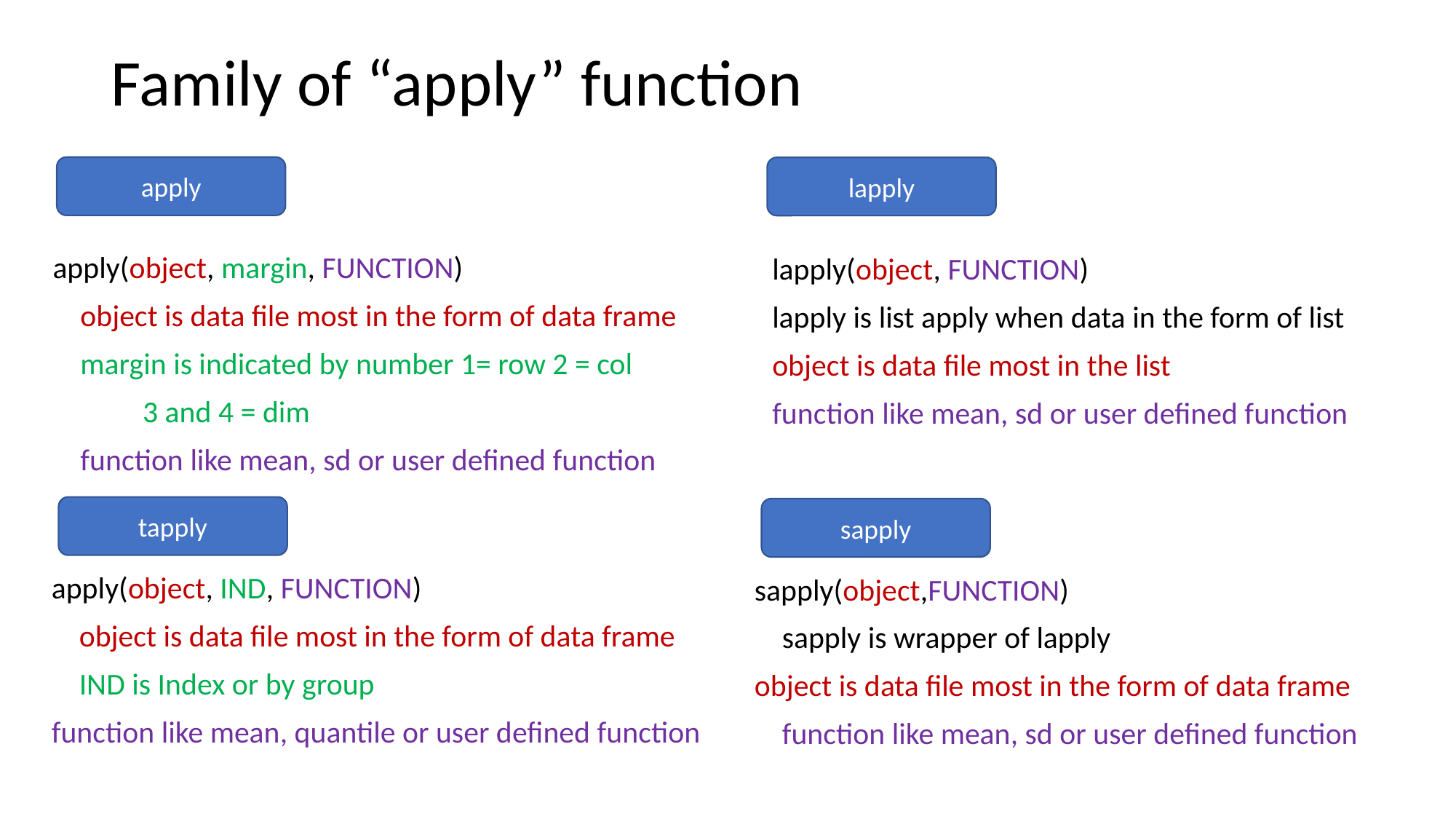

# Family of “apply” function
apply
lapply
apply(object, margin, FUNCTION)
    object is data file most in the form of data frame
    margin is indicated by number 1= row 2 = col
             3 and 4 = dim
    function like mean, sd or user defined function
lapply(object, FUNCTION)
lapply is list apply when data in the form of list
object is data file most in the list
function like mean, sd or user defined function

tapply
sapply
apply(object, IND, FUNCTION)
    object is data file most in the form of data frame
    IND is Index or by group
function like mean, quantile or user defined function
sapply(object,FUNCTION)
    sapply is wrapper of lapply
object is data file most in the form of data frame
    function like mean, sd or user defined function